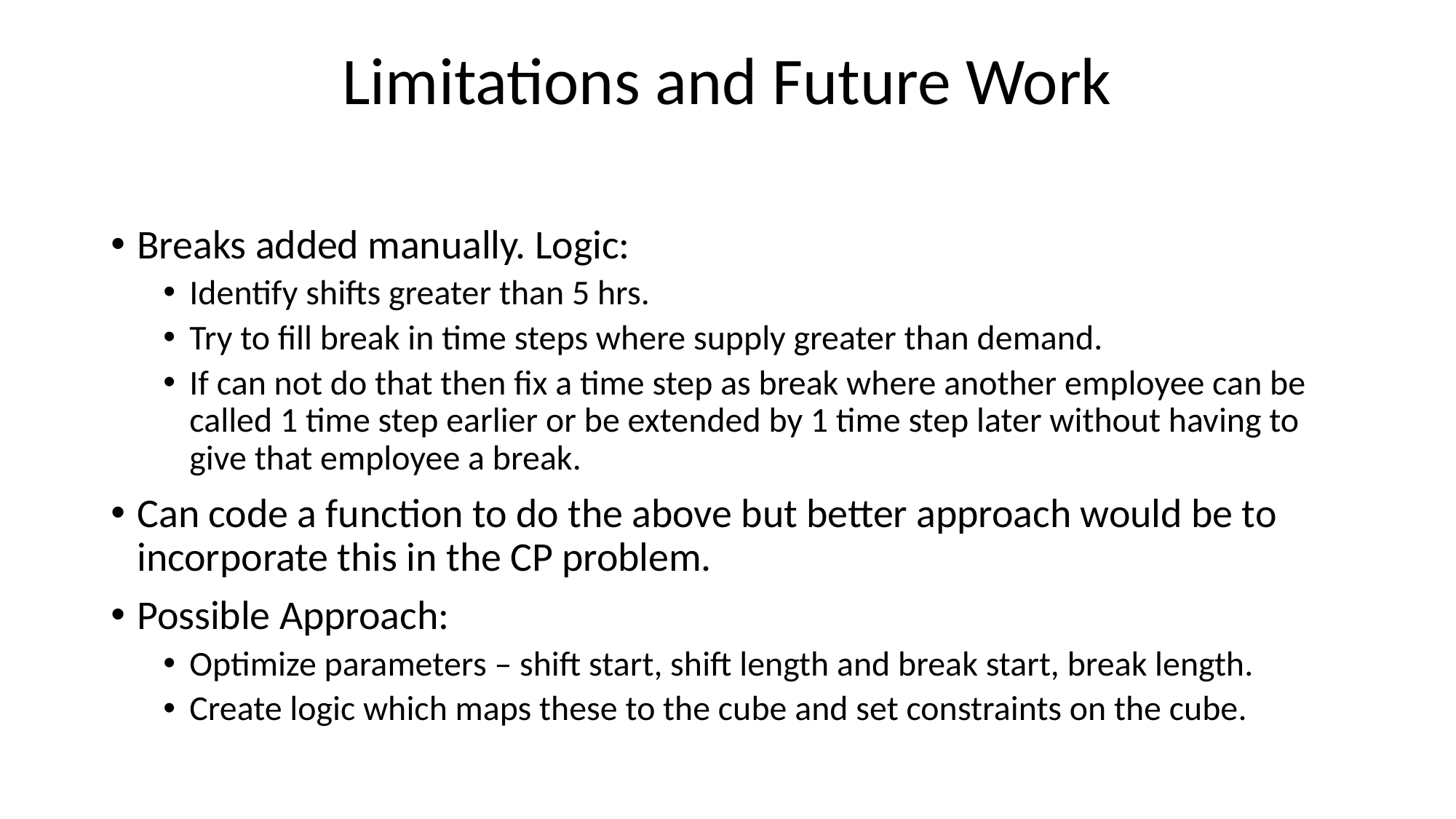

# Limitations and Future Work
Breaks added manually. Logic:
Identify shifts greater than 5 hrs.
Try to fill break in time steps where supply greater than demand.
If can not do that then fix a time step as break where another employee can be called 1 time step earlier or be extended by 1 time step later without having to give that employee a break.
Can code a function to do the above but better approach would be to incorporate this in the CP problem.
Possible Approach:
Optimize parameters – shift start, shift length and break start, break length.
Create logic which maps these to the cube and set constraints on the cube.